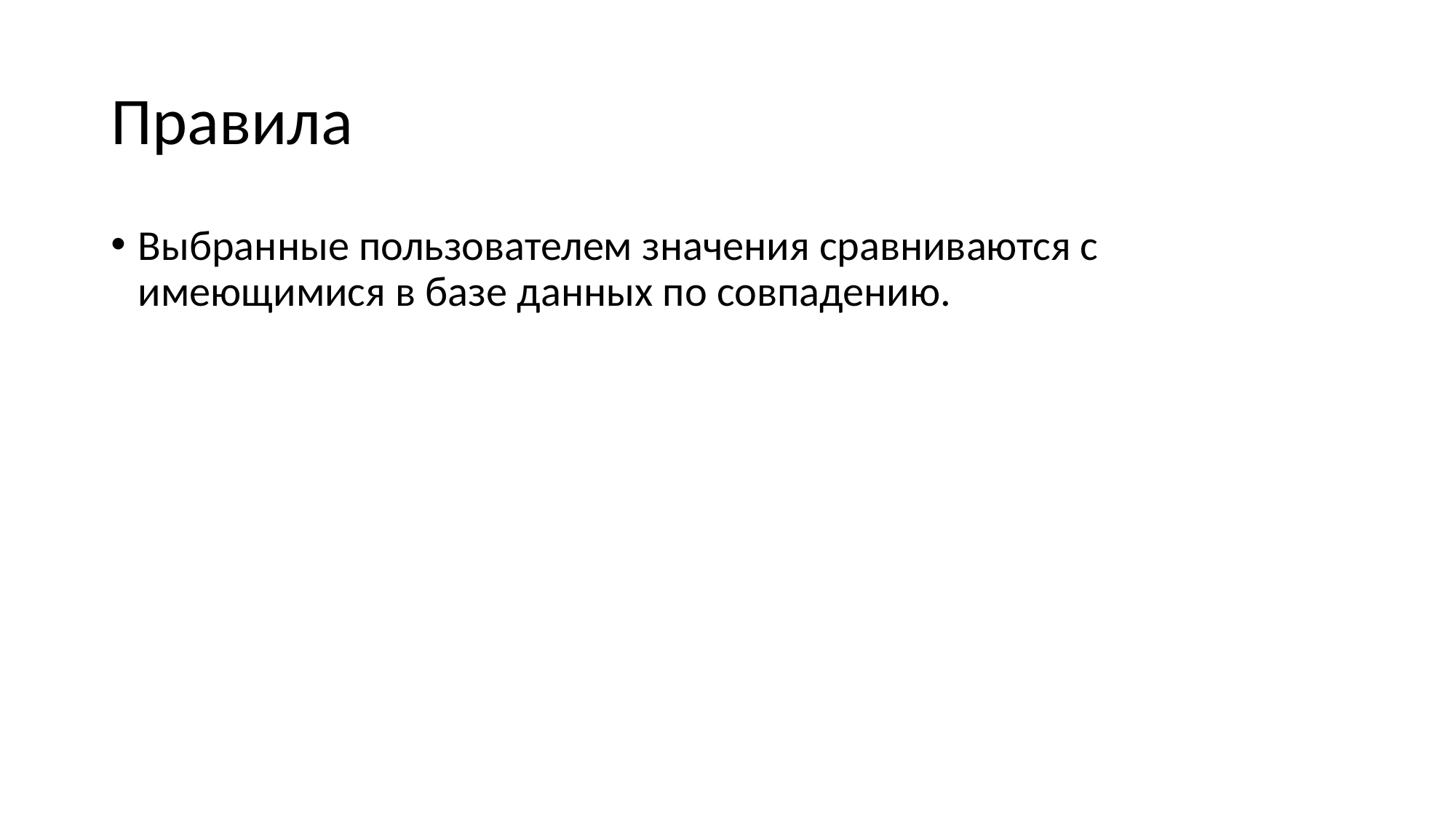

# Правила
Выбранные пользователем значения сравниваются с имеющимися в базе данных по совпадению.